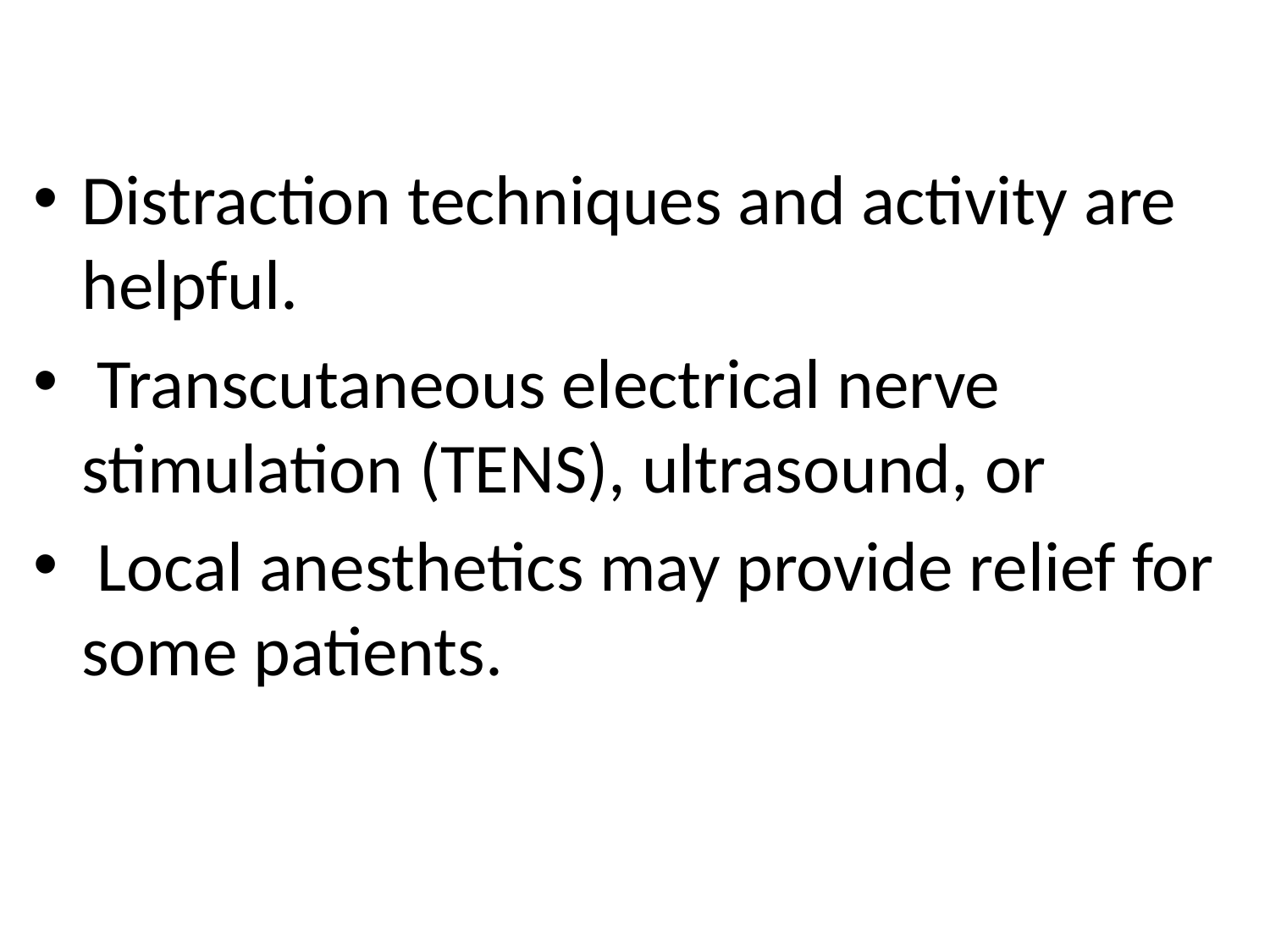

#
Distraction techniques and activity are helpful.
 Transcutaneous electrical nerve stimulation (TENS), ultrasound, or
 Local anesthetics may provide relief for some patients.